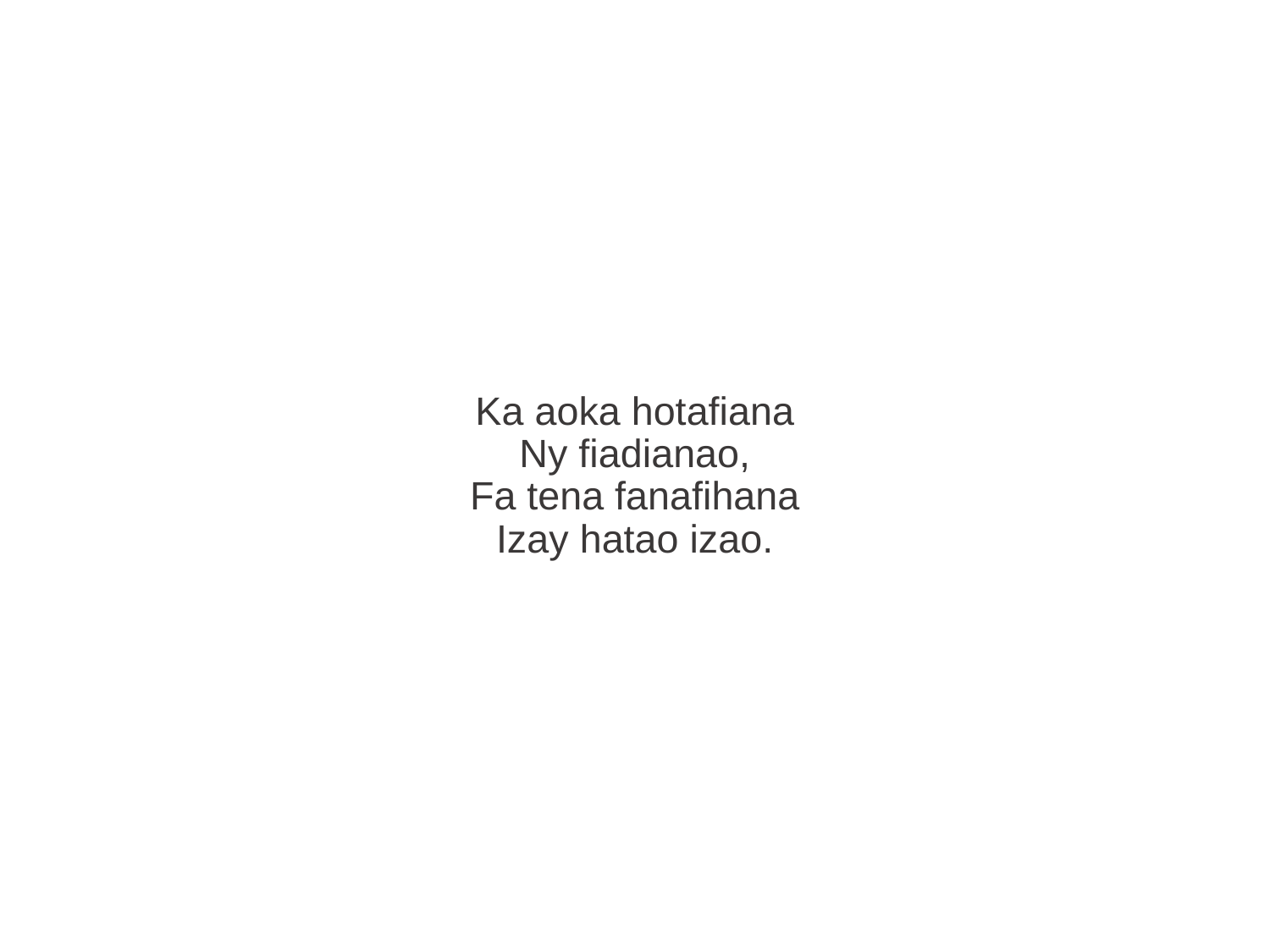

Ka aoka hotafiana
Ny fiadianao,
Fa tena fanafihana
Izay hatao izao.